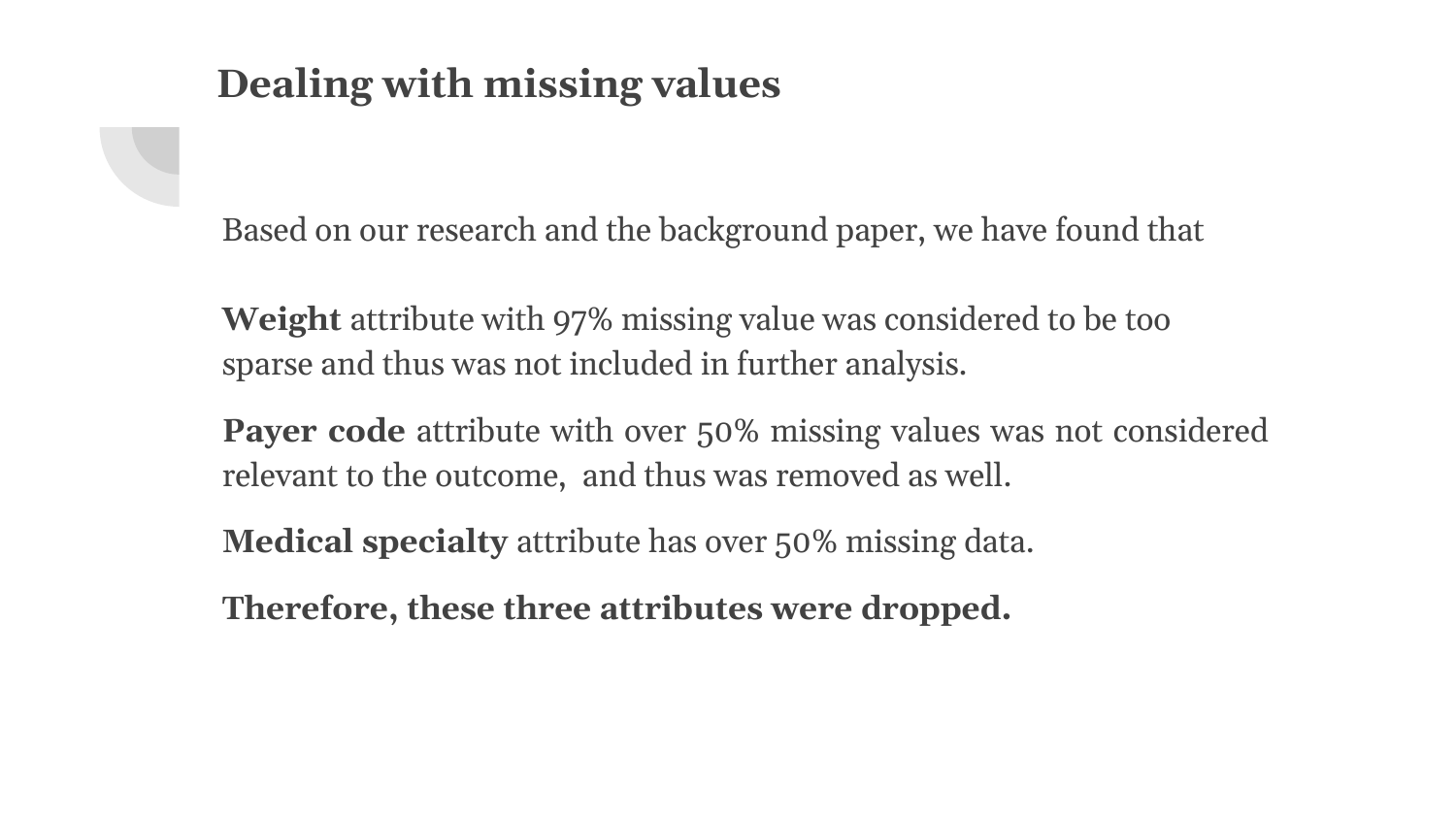

# Dealing with missing values
Based on our research and the background paper, we have found that

Weight attribute with 97% missing value was considered to be too sparse and thus was not included in further analysis.
Payer code attribute with over 50% missing values was not considered relevant to the outcome,  and thus was removed as well.
Medical specialty attribute has over 50% missing data.
Therefore, these three attributes were dropped.